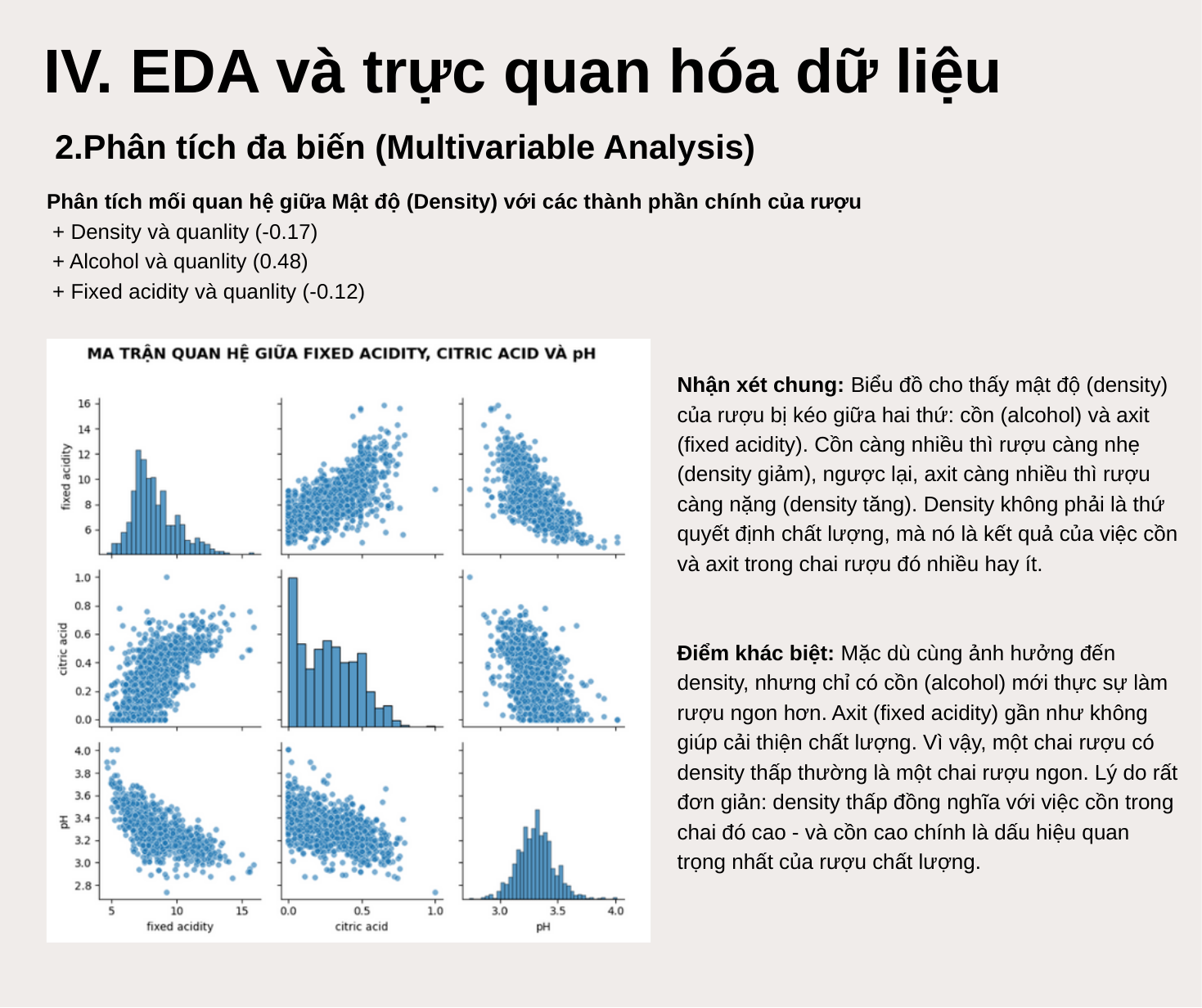

IV. EDA và trực quan hóa dữ liệu

2.Phân tích đa biến (Multivariable Analysis)

Phân tích mối quan hệ giữa Mật độ (Density) với các thành phần chính của rượu
 + Density và quanlity (-0.17)
 + Alcohol và quanlity (0.48)
 + Fixed acidity và quanlity (-0.12)

Nhận xét chung: Biểu đồ cho thấy mật độ (density) của rượu bị kéo giữa hai thứ: cồn (alcohol) và axit (fixed acidity). Cồn càng nhiều thì rượu càng nhẹ (density giảm), ngược lại, axit càng nhiều thì rượu càng nặng (density tăng). Density không phải là thứ quyết định chất lượng, mà nó là kết quả của việc cồn và axit trong chai rượu đó nhiều hay ít.

Điểm khác biệt: Mặc dù cùng ảnh hưởng đến density, nhưng chỉ có cồn (alcohol) mới thực sự làm rượu ngon hơn. Axit (fixed acidity) gần như không giúp cải thiện chất lượng. Vì vậy, một chai rượu có density thấp thường là một chai rượu ngon. Lý do rất đơn giản: density thấp đồng nghĩa với việc cồn trong chai đó cao - và cồn cao chính là dấu hiệu quan trọng nhất của rượu chất lượng.